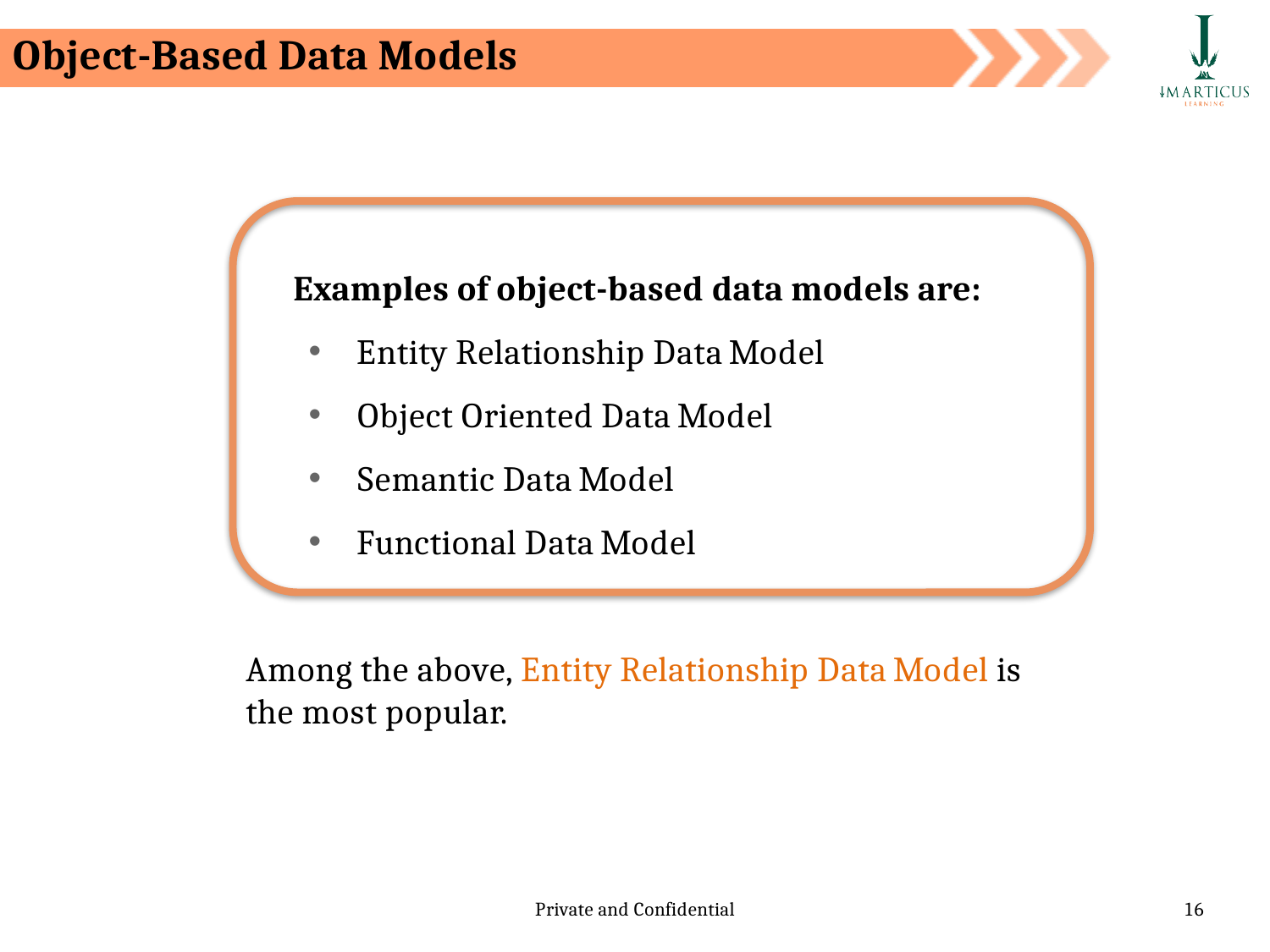

Object-Based Data Models

Examples of object-based data models are:
Entity Relationship Data Model
Object Oriented Data Model
Semantic Data Model
Functional Data Model
Among the above, Entity Relationship Data Model is the most popular.